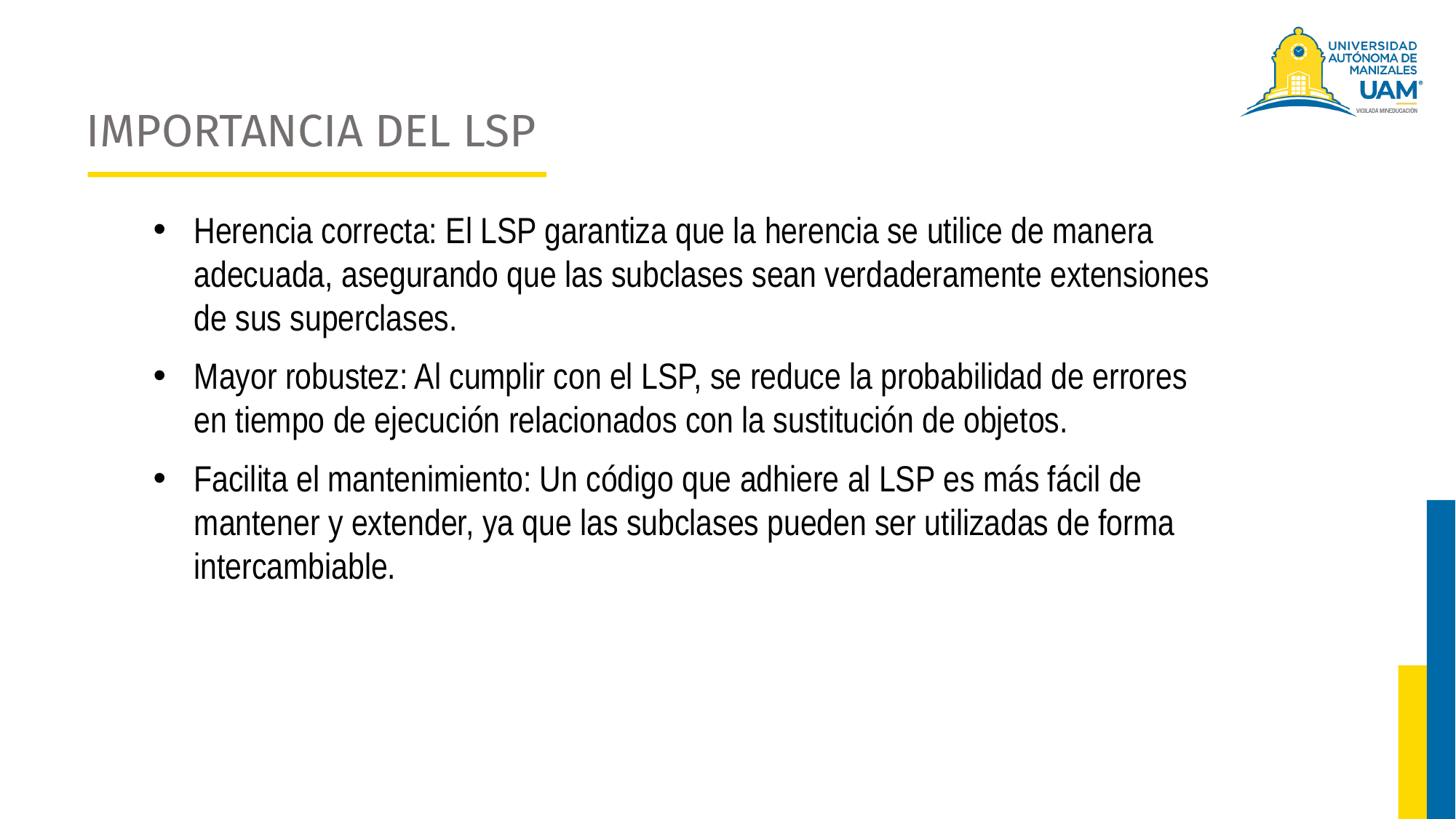

# IMPORTANCIA DEL LSP

Herencia correcta: El LSP garantiza que la herencia se utilice de manera adecuada, asegurando que las subclases sean verdaderamente extensiones de sus superclases.
Mayor robustez: Al cumplir con el LSP, se reduce la probabilidad de errores en tiempo de ejecución relacionados con la sustitución de objetos.
Facilita el mantenimiento: Un código que adhiere al LSP es más fácil de mantener y extender, ya que las subclases pueden ser utilizadas de forma intercambiable.